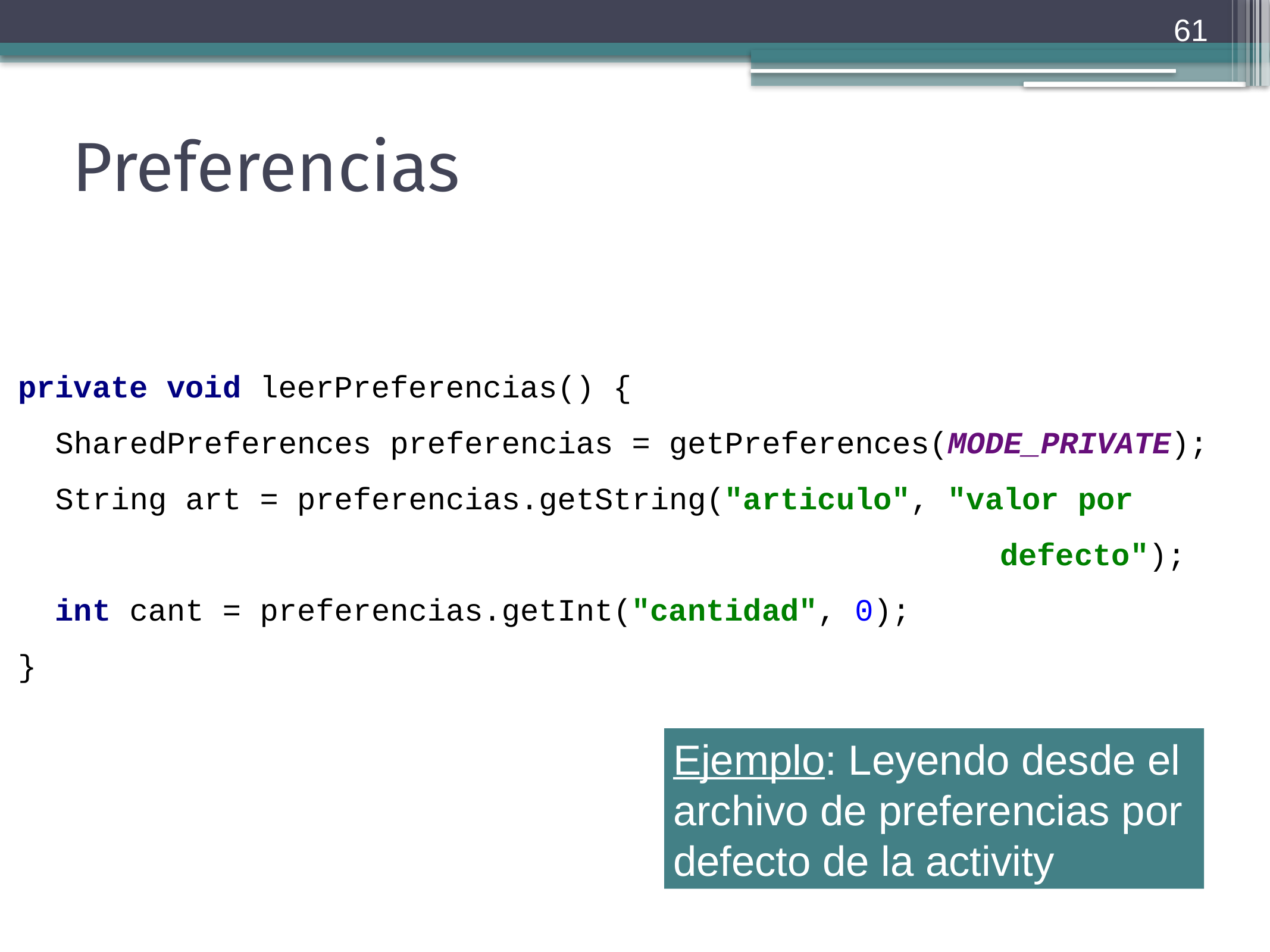

61
# Preferencias
private void leerPreferencias() {
  SharedPreferences preferencias = getPreferences(MODE_PRIVATE);
  String art = preferencias.getString("articulo", "valor por
											defecto");
  int cant = preferencias.getInt("cantidad", 0);
}
Ejemplo: Leyendo desde el archivo de preferencias por defecto de la activity